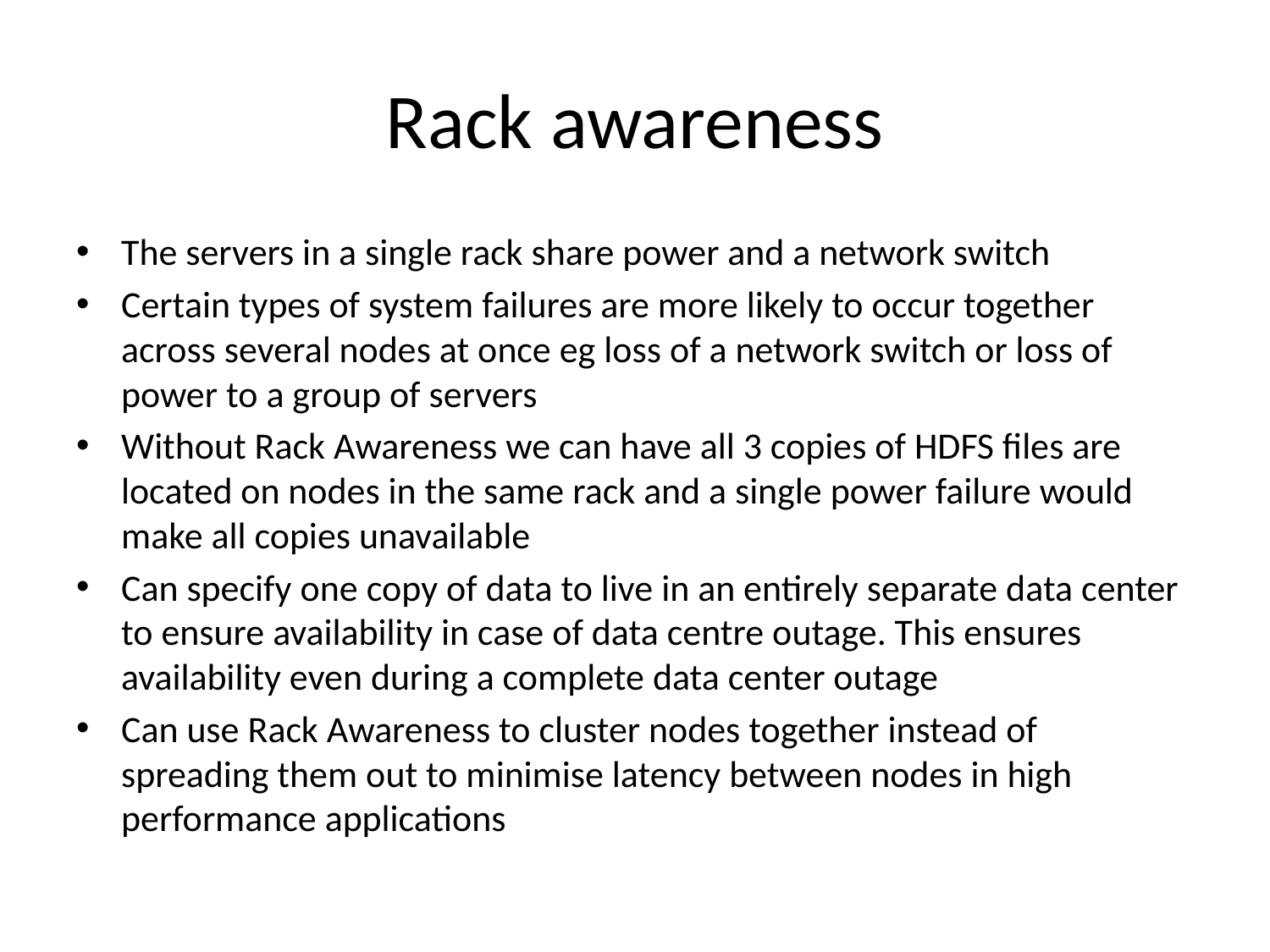

# Rack awareness
The servers in a single rack share power and a network switch
Certain types of system failures are more likely to occur together across several nodes at once eg loss of a network switch or loss of power to a group of servers
Without Rack Awareness we can have all 3 copies of HDFS files are located on nodes in the same rack and a single power failure would make all copies unavailable
Can specify one copy of data to live in an entirely separate data center to ensure availability in case of data centre outage. This ensures availability even during a complete data center outage
Can use Rack Awareness to cluster nodes together instead of spreading them out to minimise latency between nodes in high performance applications